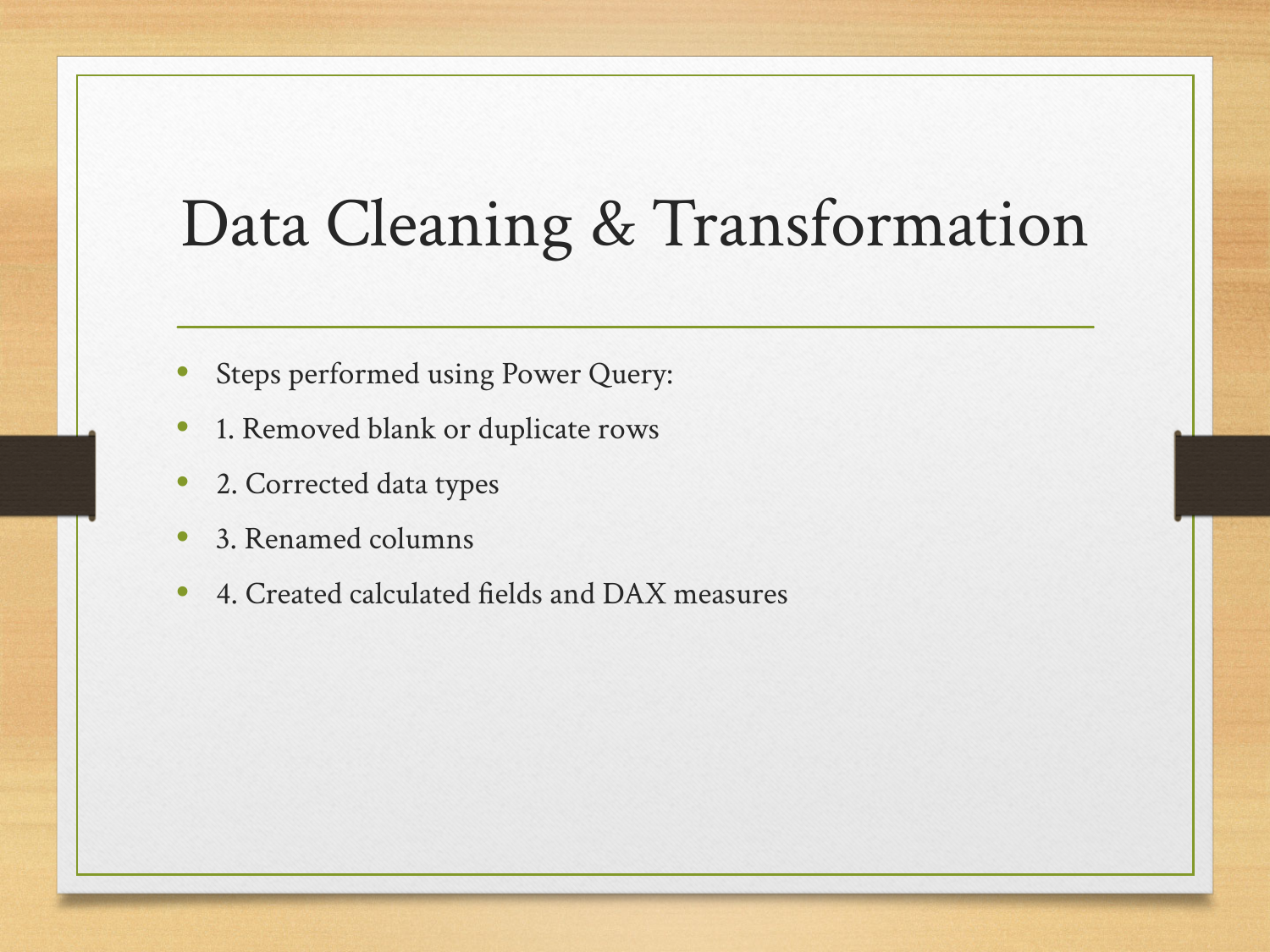

# Data Cleaning & Transformation
Steps performed using Power Query:
1. Removed blank or duplicate rows
2. Corrected data types
3. Renamed columns
4. Created calculated fields and DAX measures